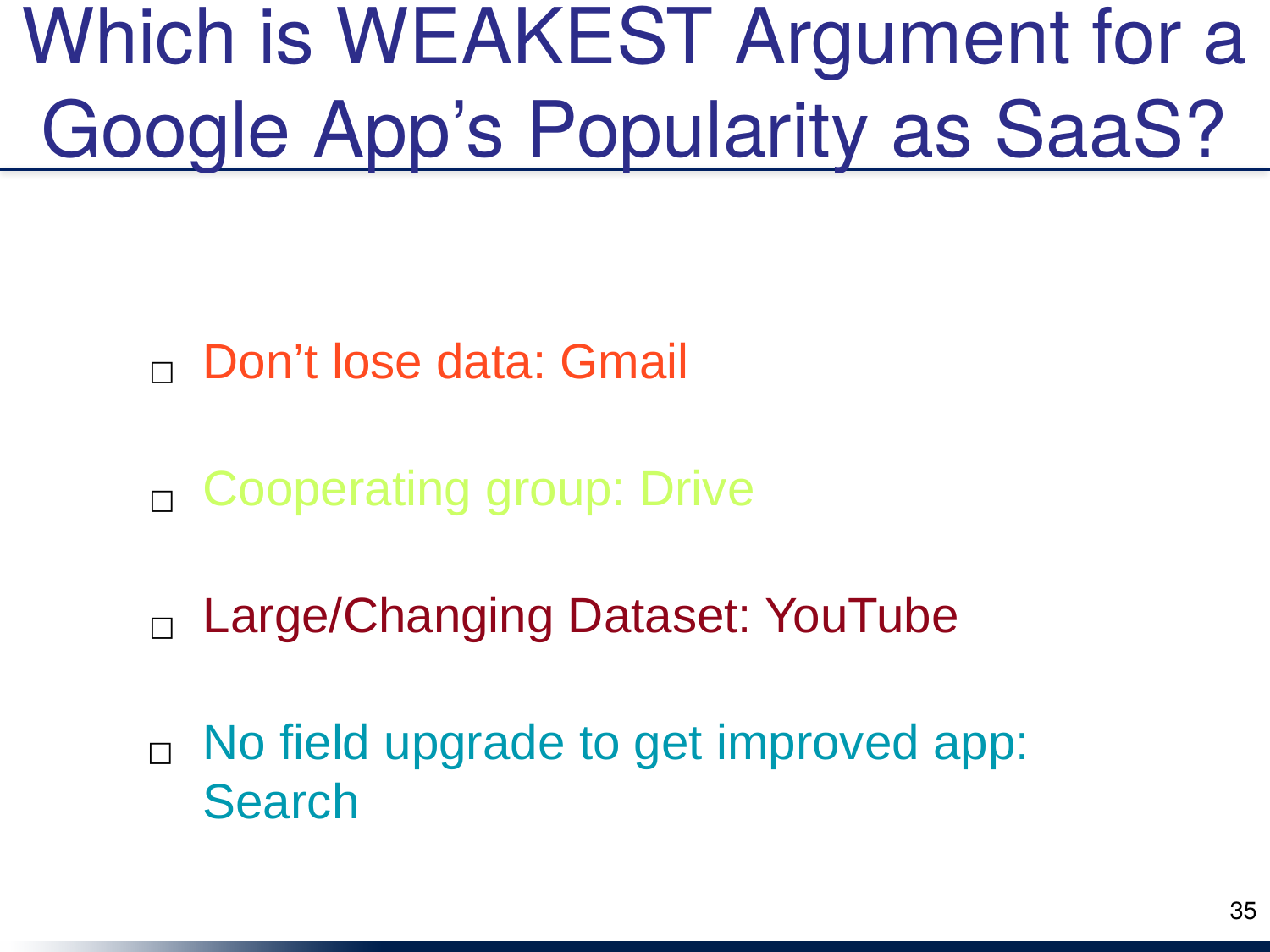

# Which is WEAKEST Argument for a Google App’s Popularity as SaaS?
Don’t lose data: Gmail
☐
Cooperating group: Drive
☐
Large/Changing Dataset: YouTube
☐
No field upgrade to get improved app: Search
☐
35